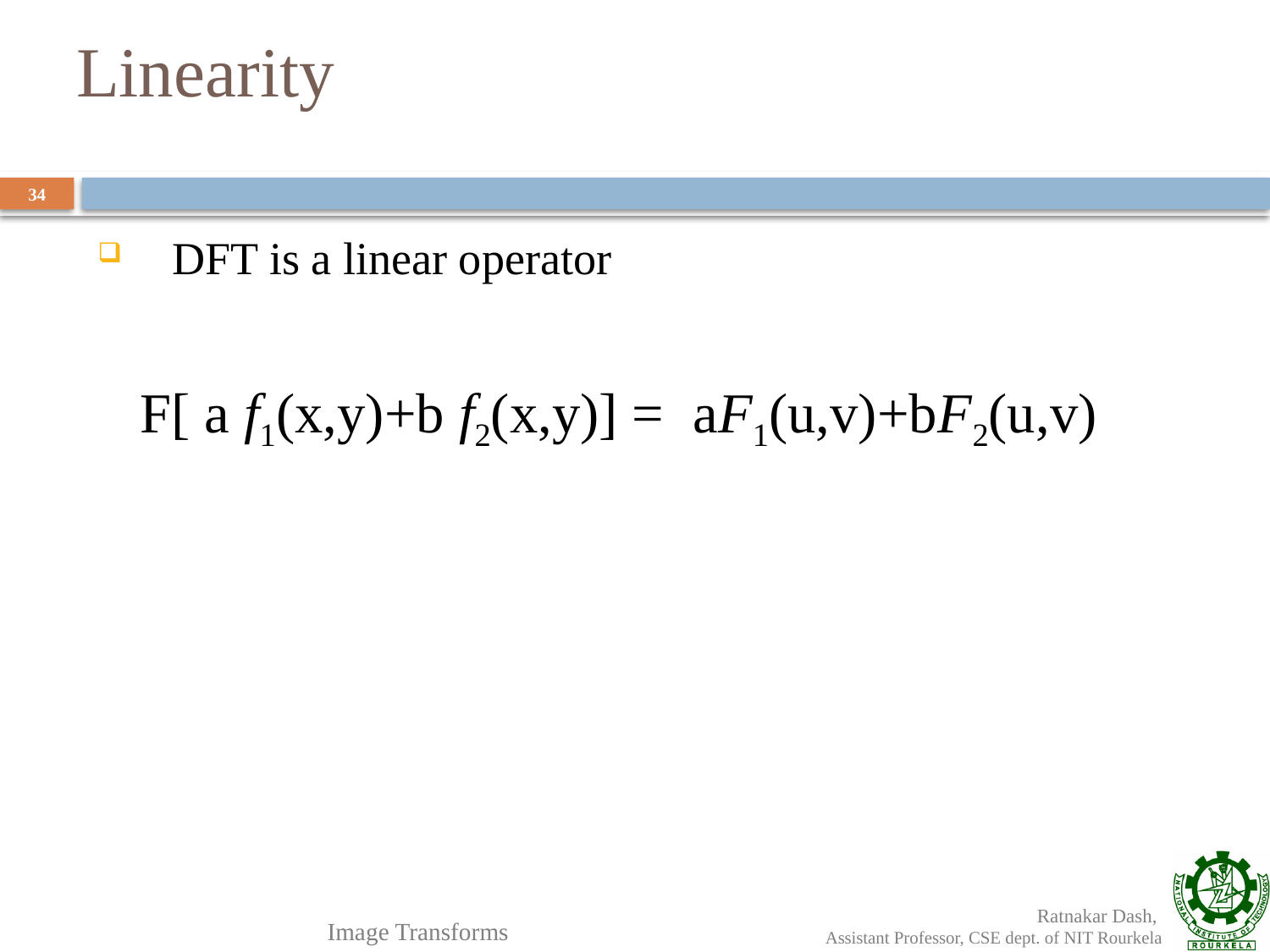

# Linearity
34
DFT is a linear operator

   F[ a f1(x,y)+b f2(x,y)] =  aF1(u,v)+bF2(u,v)